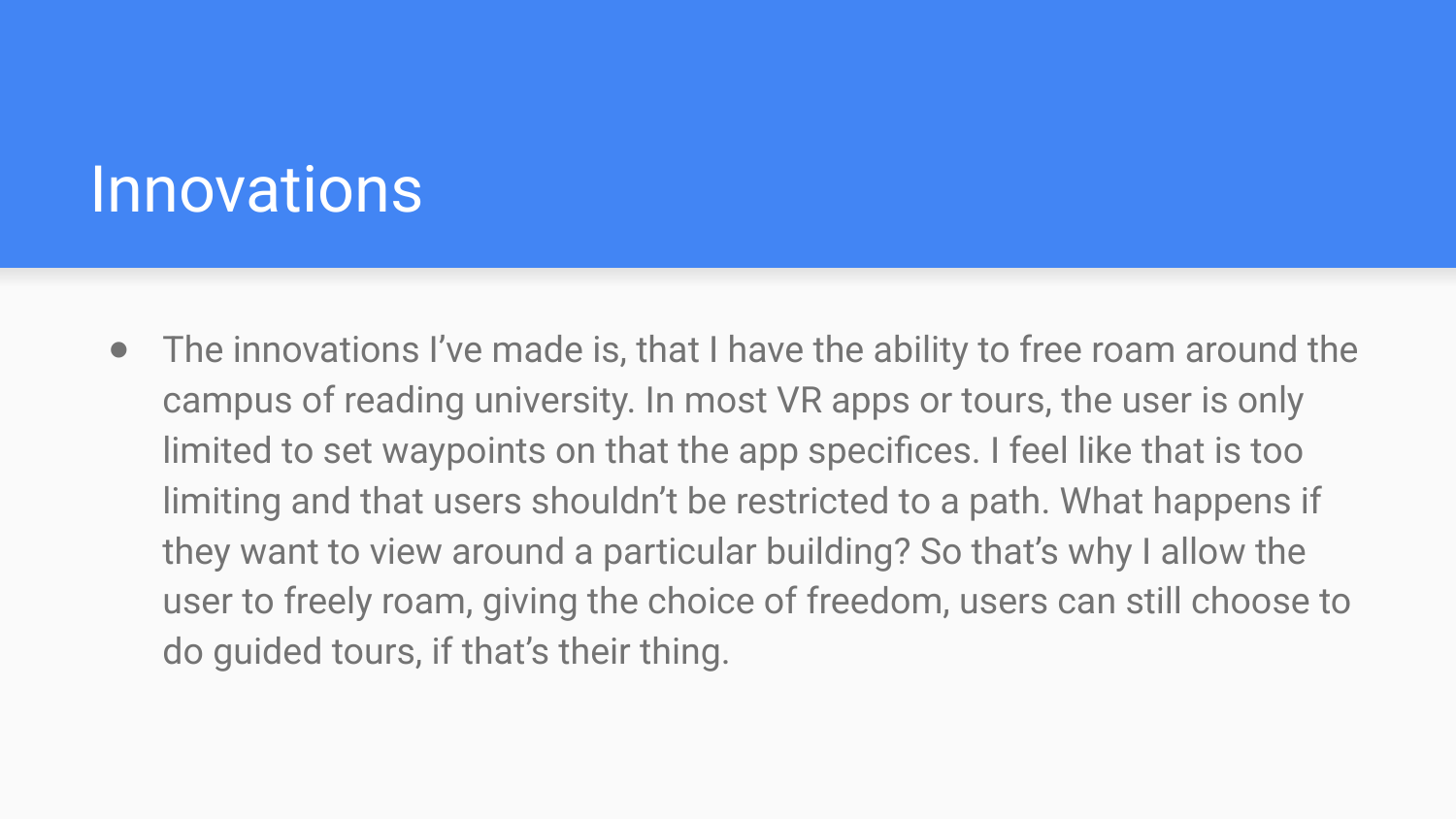

# Innovations
The innovations I’ve made is, that I have the ability to free roam around the campus of reading university. In most VR apps or tours, the user is only limited to set waypoints on that the app specifices. I feel like that is too limiting and that users shouldn’t be restricted to a path. What happens if they want to view around a particular building? So that’s why I allow the user to freely roam, giving the choice of freedom, users can still choose to do guided tours, if that’s their thing.